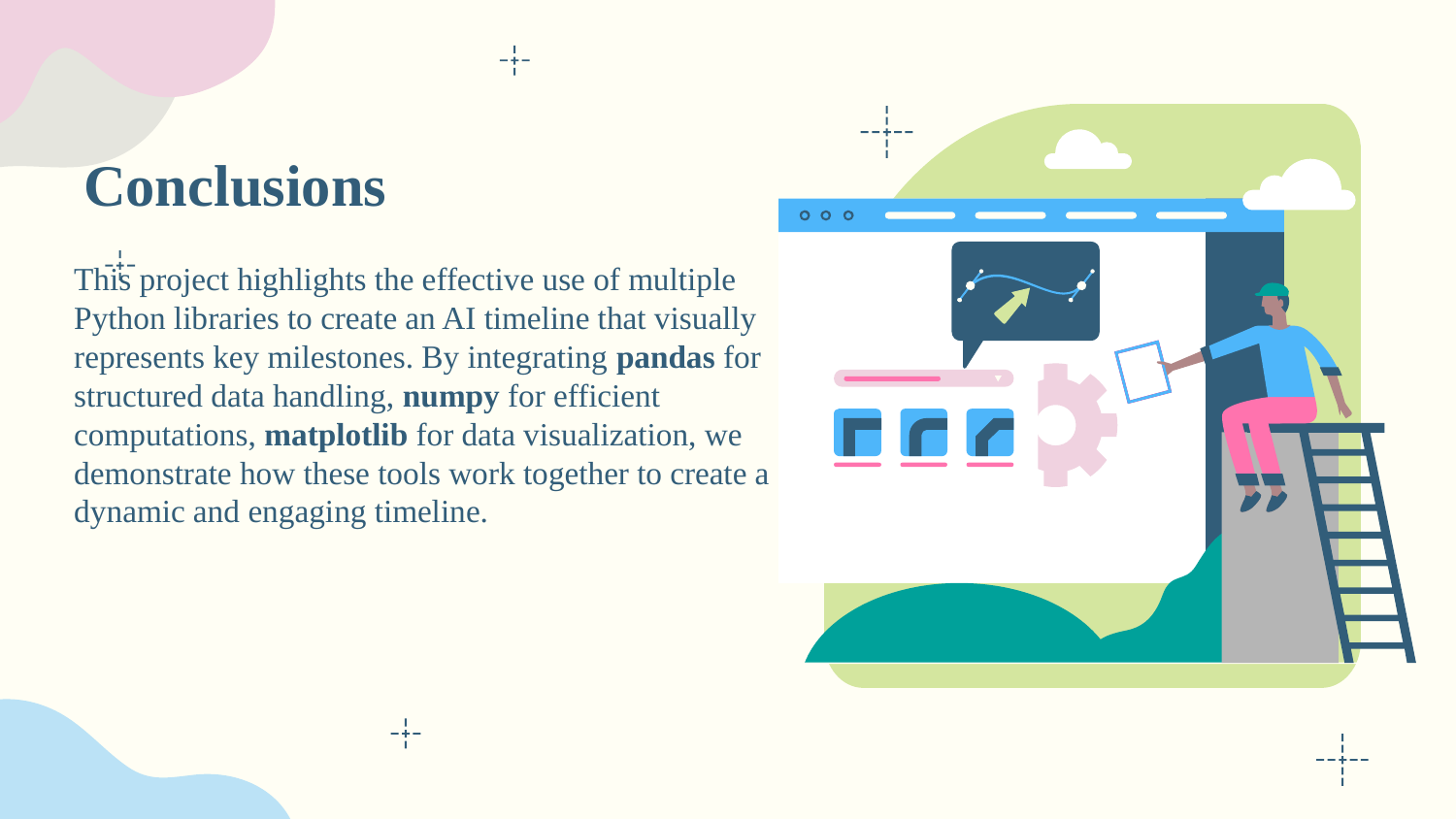

# Conclusions

This project highlights the effective use of multiple Python libraries to create an AI timeline that visually represents key milestones. By integrating pandas for structured data handling, numpy for efficient computations, matplotlib for data visualization, we demonstrate how these tools work together to create a dynamic and engaging timeline.